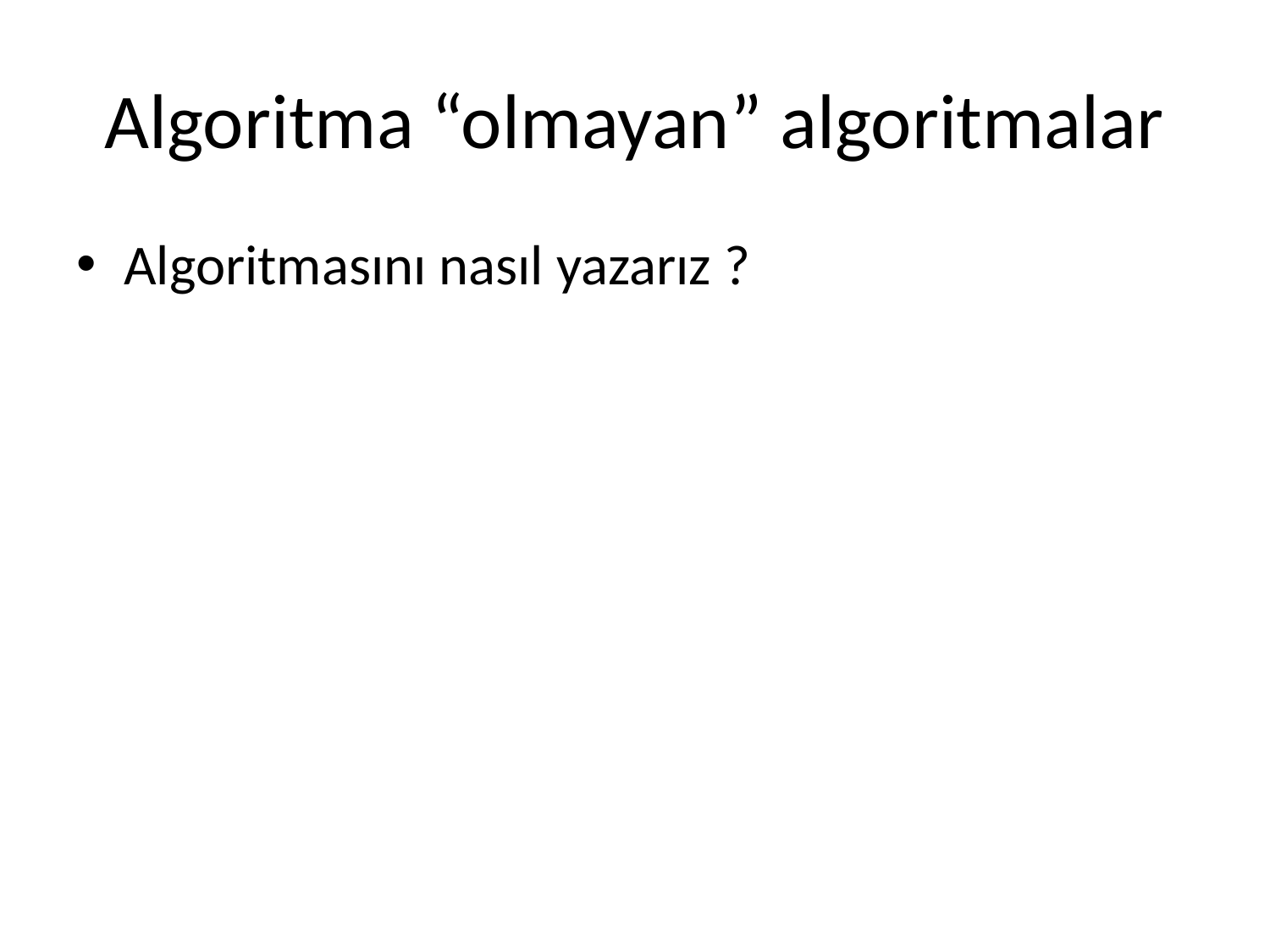

# Algoritma “olmayan” algoritmalar
Algoritmasını nasıl yazarız ?